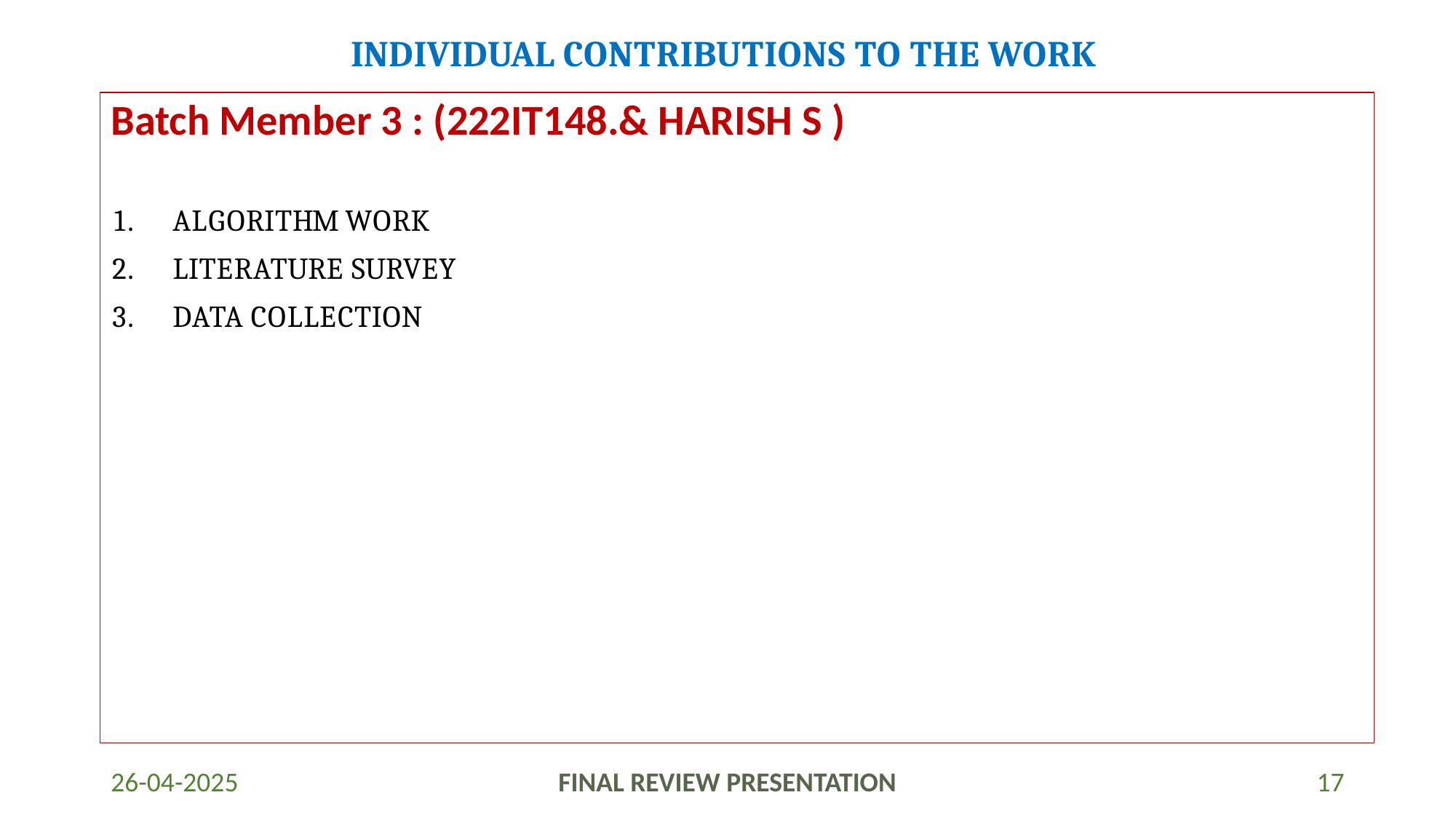

# INDIVIDUAL CONTRIBUTIONS TO THE WORK
Batch Member 3 : (222IT148.& HARISH S )

ALGORITHM WORK
LITERATURE SURVEY
DATA COLLECTION

26-04-2025
FINAL REVIEW PRESENTATION
17